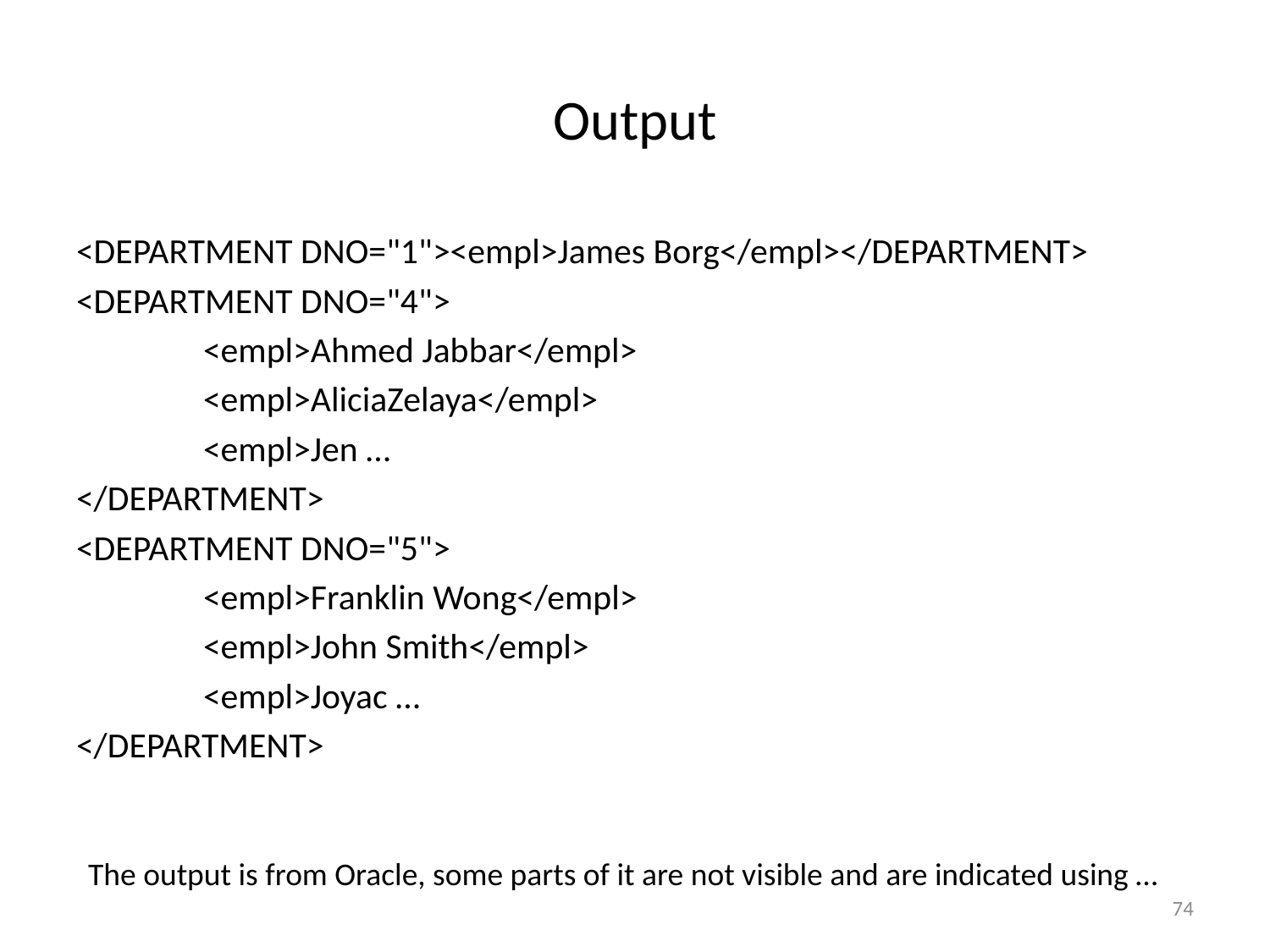

# Output
<DEPARTMENT DNO="1"><empl>James Borg</empl></DEPARTMENT>
<DEPARTMENT DNO="4">
	<empl>Ahmed Jabbar</empl>
	<empl>AliciaZelaya</empl>
	<empl>Jen …
</DEPARTMENT>
<DEPARTMENT DNO="5">
	<empl>Franklin Wong</empl>
	<empl>John Smith</empl>
	<empl>Joyac …
</DEPARTMENT>
The output is from Oracle, some parts of it are not visible and are indicated using …
74